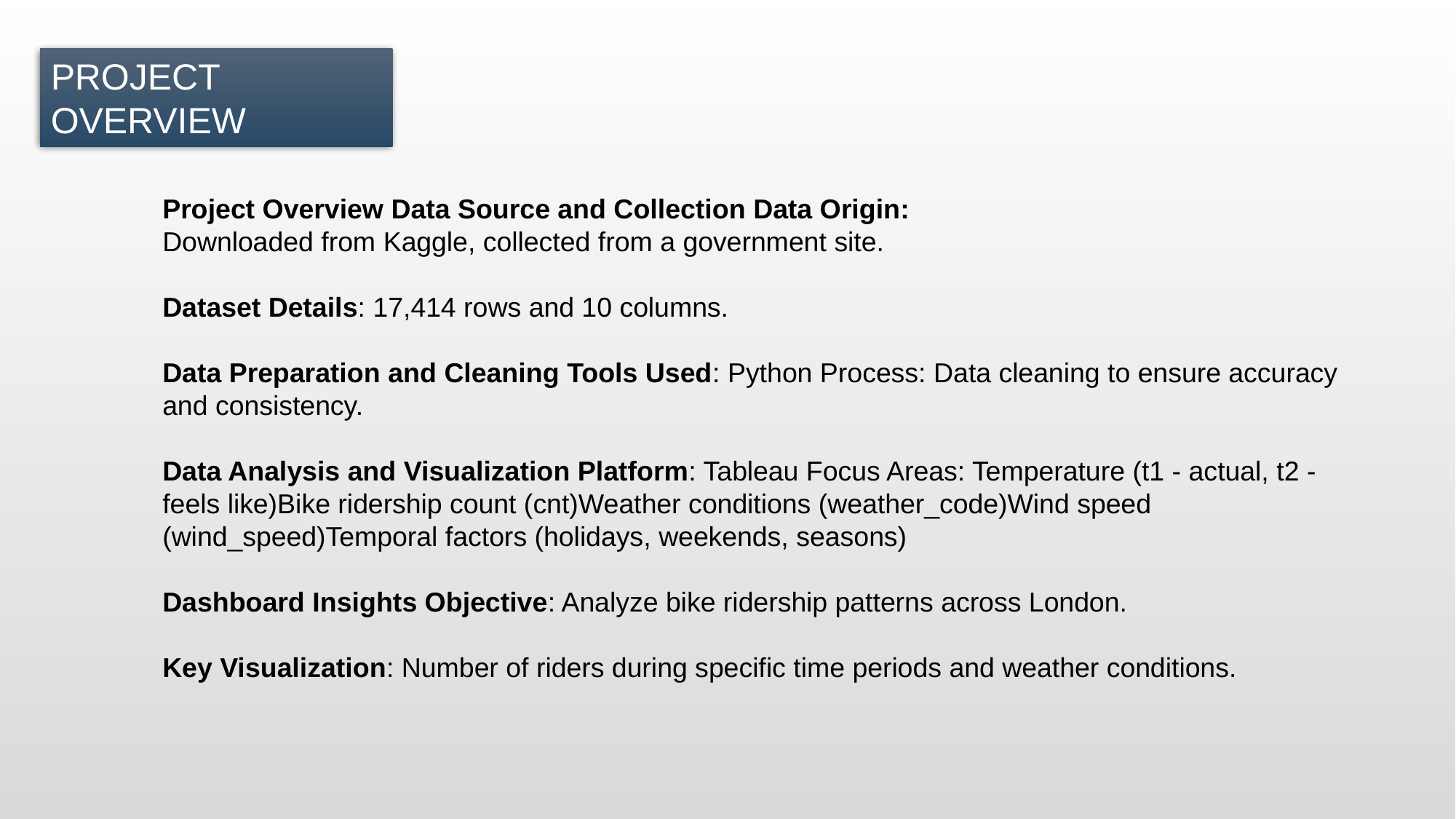

PROJECT OVERVIEW
Project Overview Data Source and Collection Data Origin:
Downloaded from Kaggle, collected from a government site.

Dataset Details: 17,414 rows and 10 columns.

Data Preparation and Cleaning Tools Used: Python Process: Data cleaning to ensure accuracy and consistency.

Data Analysis and Visualization Platform: Tableau Focus Areas: Temperature (t1 - actual, t2 - feels like)Bike ridership count (cnt)Weather conditions (weather_code)Wind speed (wind_speed)Temporal factors (holidays, weekends, seasons)

Dashboard Insights Objective: Analyze bike ridership patterns across London.

Key Visualization: Number of riders during specific time periods and weather conditions.